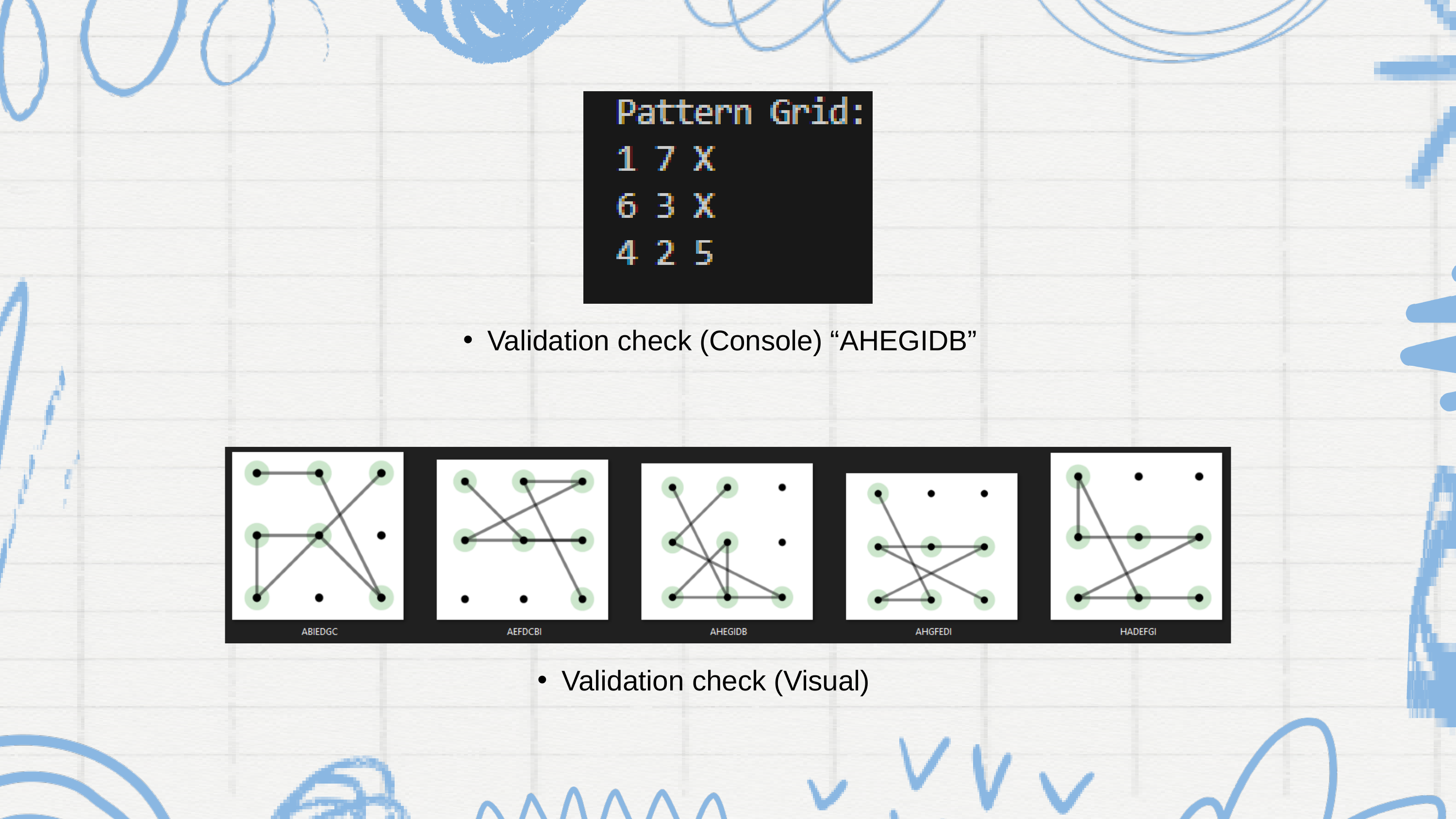

Validation check (Console) “AHEGIDB”

Validation check (Visual)